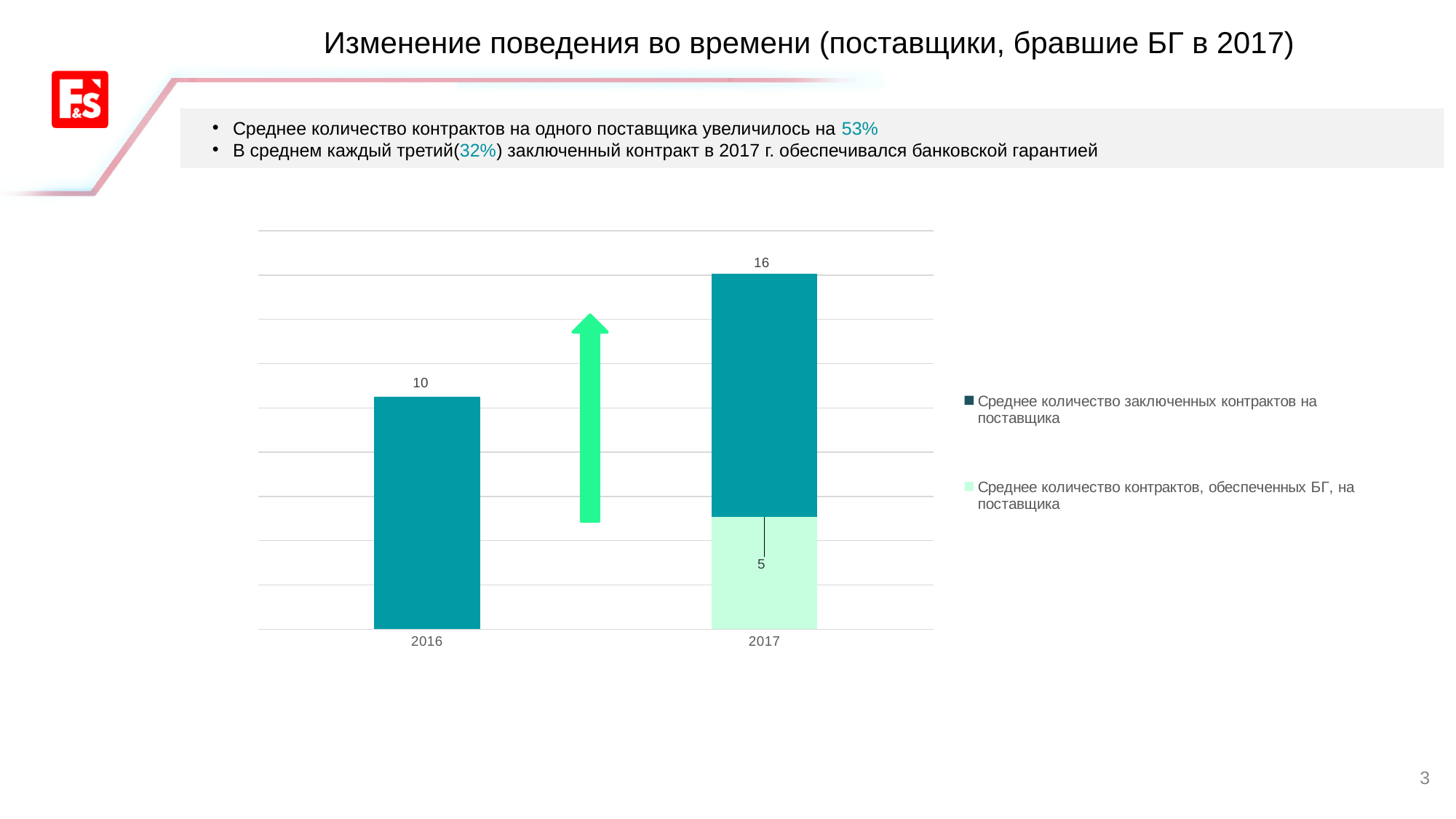

# Изменение поведения во времени (поставщики, бравшие БГ в 2017)
Среднее количество контрактов на одного поставщика увеличилось на 53%
В среднем каждый третий(32%) заключенный контракт в 2017 г. обеспечивался банковской гарантией

### Chart

| Category | Среднее количество заключенных контрактов на поставщика | Среднее количество контрактов, обеспеченных БГ, на поставщика |
|---|---|---|
| 2016 | 10.493786045000407 | None |
| 2017 | 16.067111824866874 | 5.062124926041755 |
3